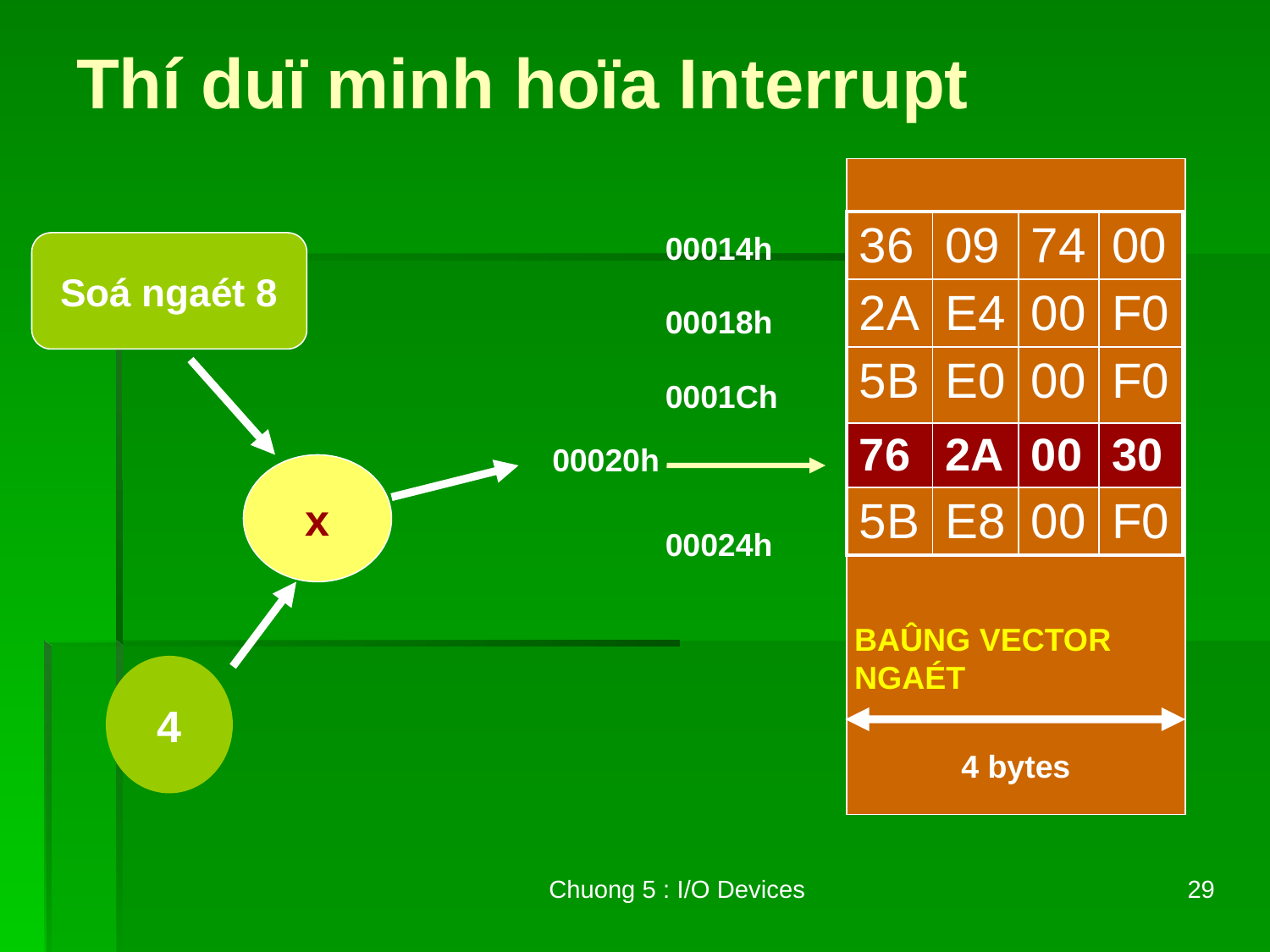

# Thí duï minh hoïa Interrupt

| 36 | 09 | 74 | 00 |
| --- | --- | --- | --- |
| 2A | E4 | 00 | F0 |
| 5B | E0 | 00 | F0 |
| 76 | 2A | 00 | 30 |
| 5B | E8 | 00 | F0 |
00014h
Soá ngaét 8

00018h

0001Ch
00020h
x

00024h

BAÛNG VECTOR NGAÉT
4

4 bytes
Chuong 5 : I/O Devices
29